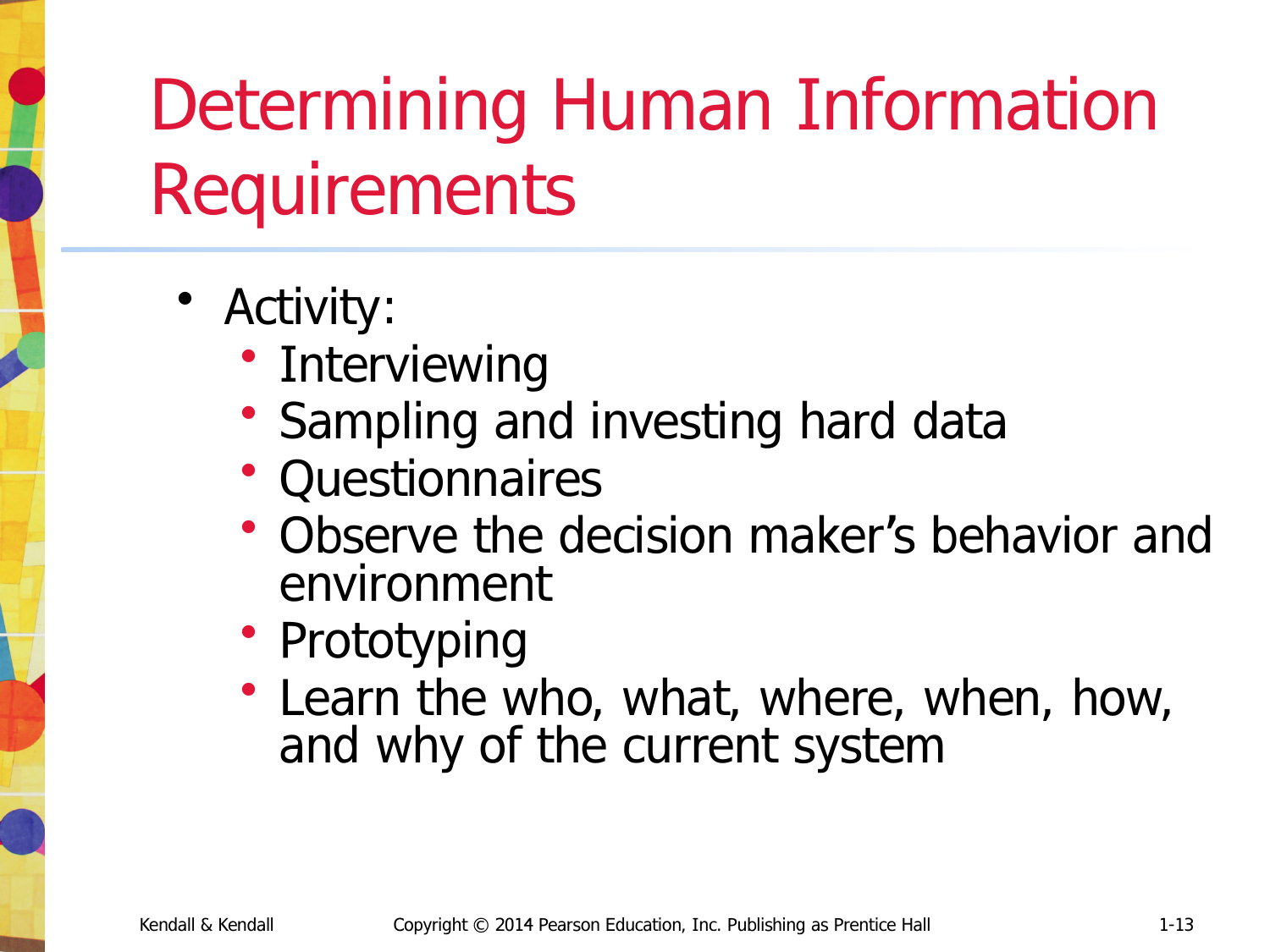

# Determining Human Information Requirements
Activity:
Interviewing
Sampling and investing hard data
Questionnaires
Observe the decision maker’s behavior and environment
Prototyping
Learn the who, what, where, when, how, and why of the current system

1-13